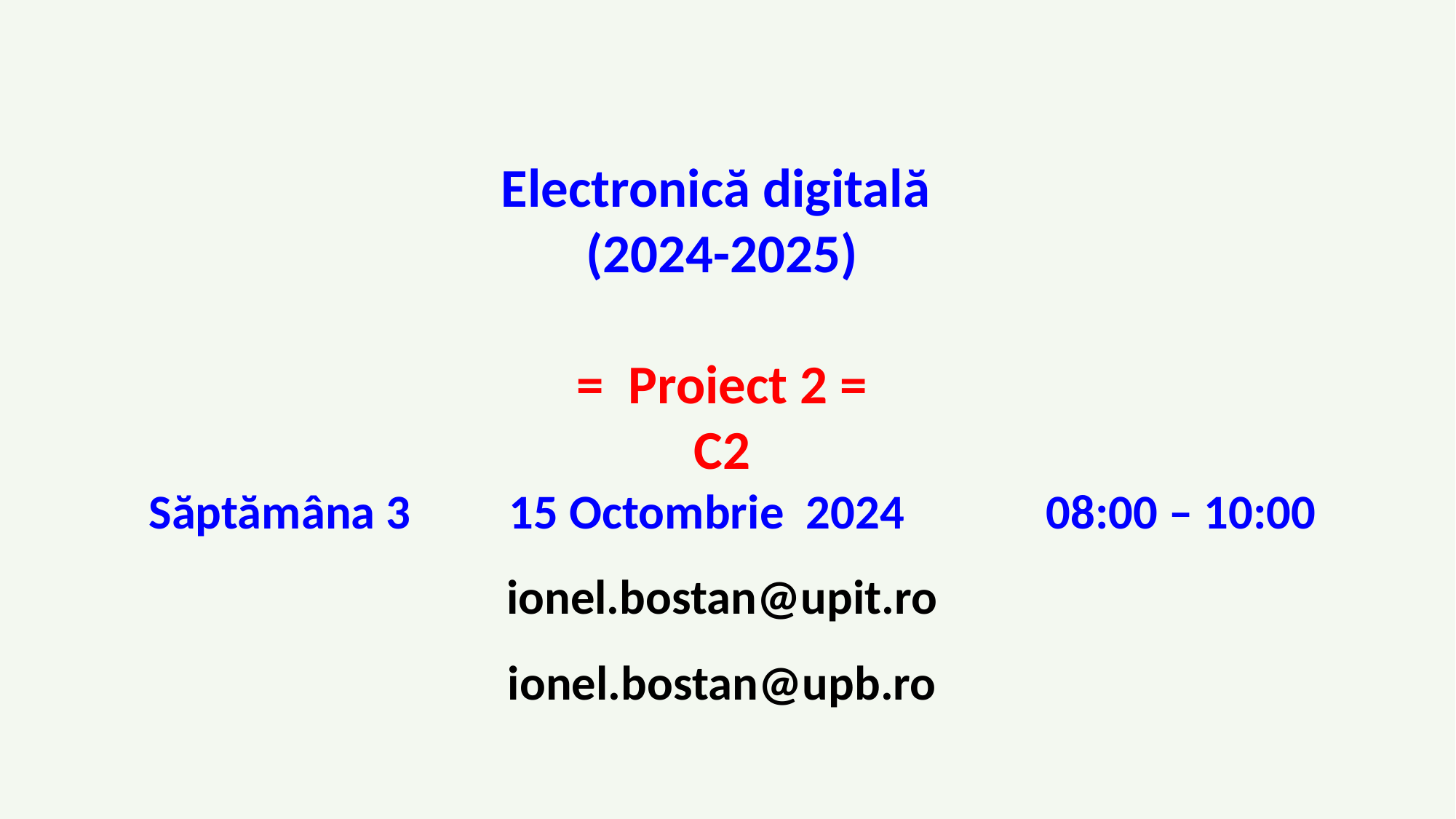

Electronică digitală
(2024-2025)

=  Proiect 2 =
C2
     Săptămâna 3         15 Octombrie  2024             08:00 – 10:00
ionel.bostan@upit.ro
ionel.bostan@upb.ro